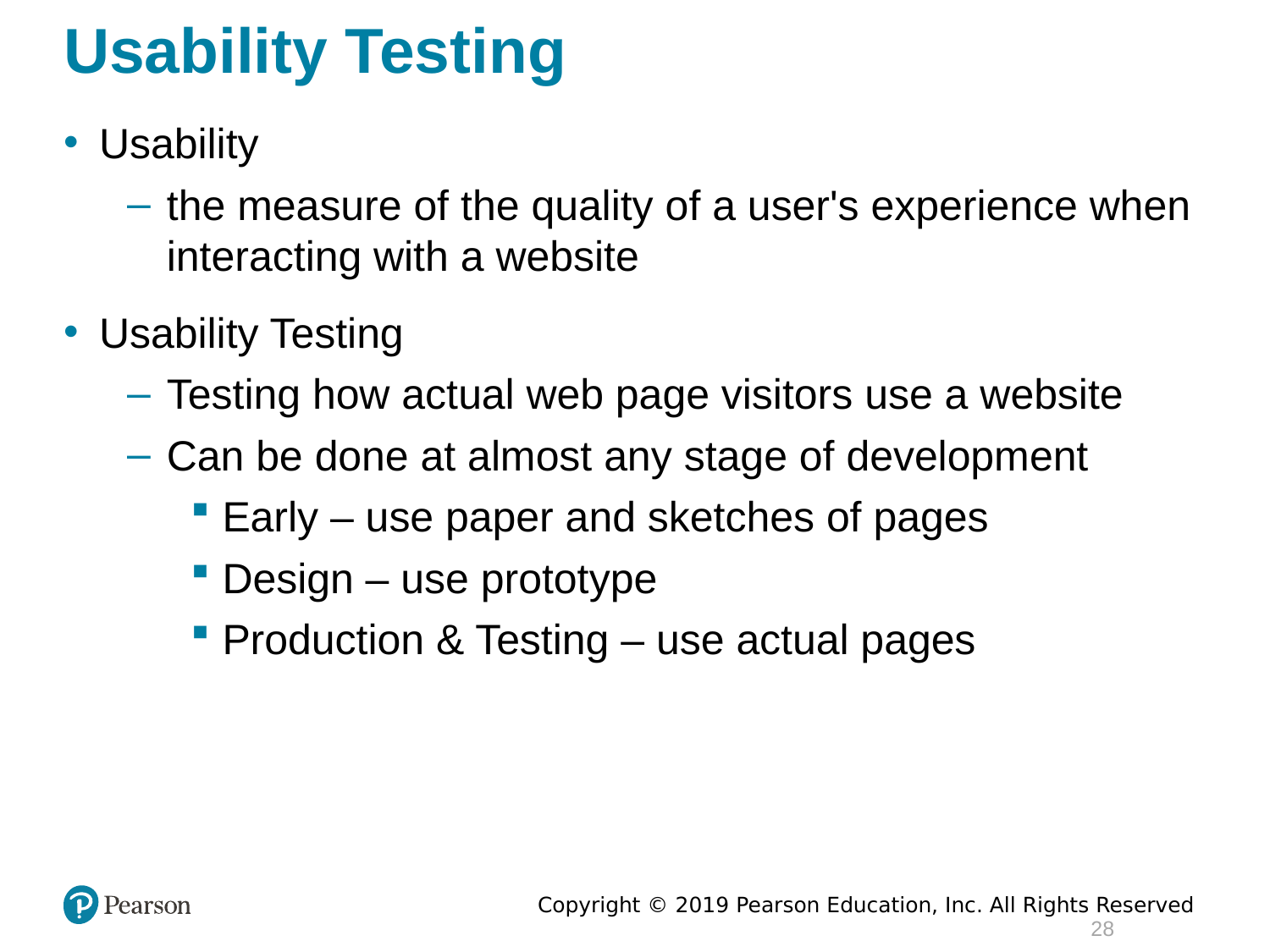

# Usability Testing
Usability
the measure of the quality of a user's experience when interacting with a website
Usability Testing
Testing how actual web page visitors use a website
Can be done at almost any stage of development
Early – use paper and sketches of pages
Design – use prototype
Production & Testing – use actual pages